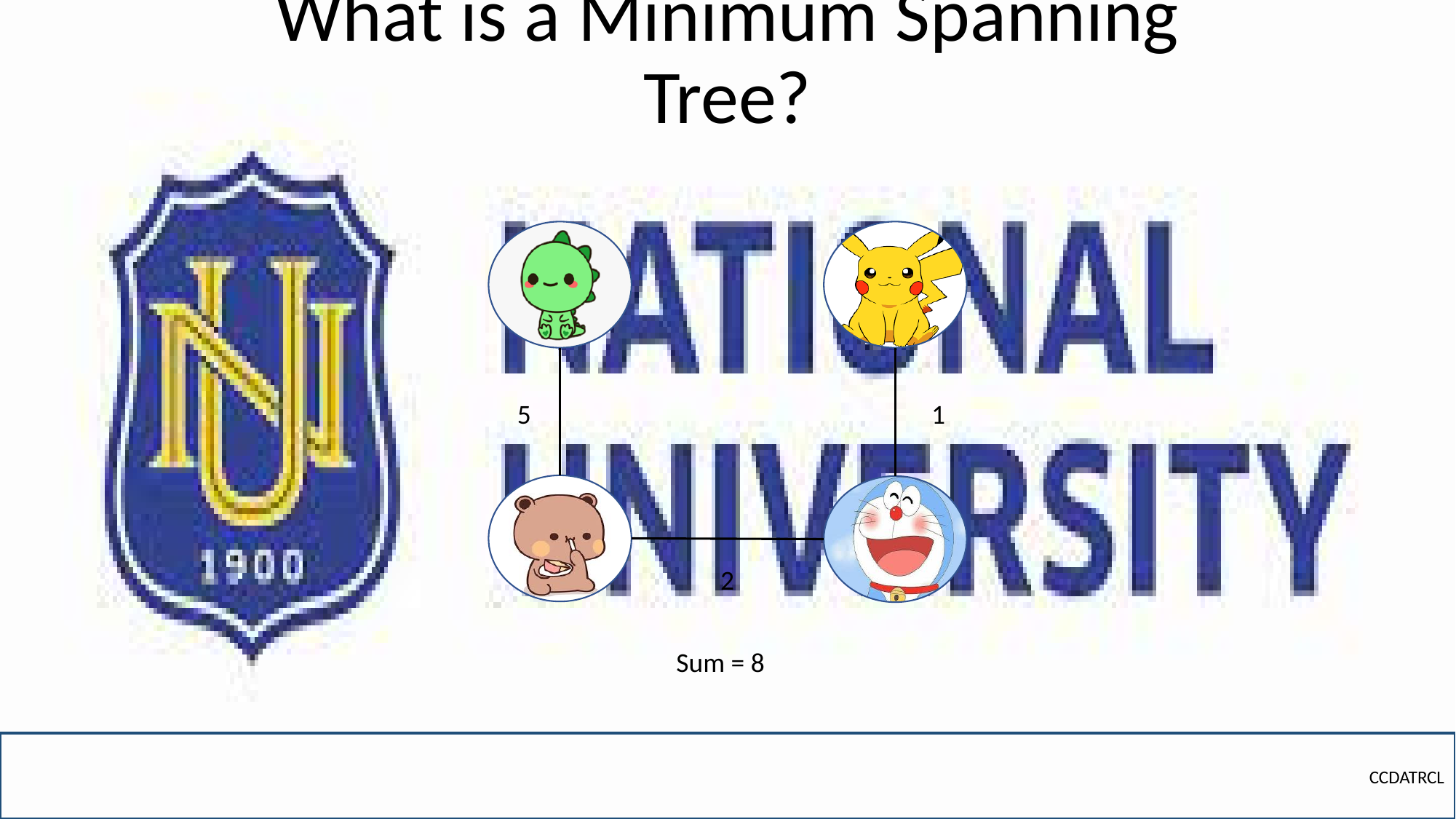

# What is a Minimum Spanning Tree?

5
1

2
Sum = 8
CCDATRCL